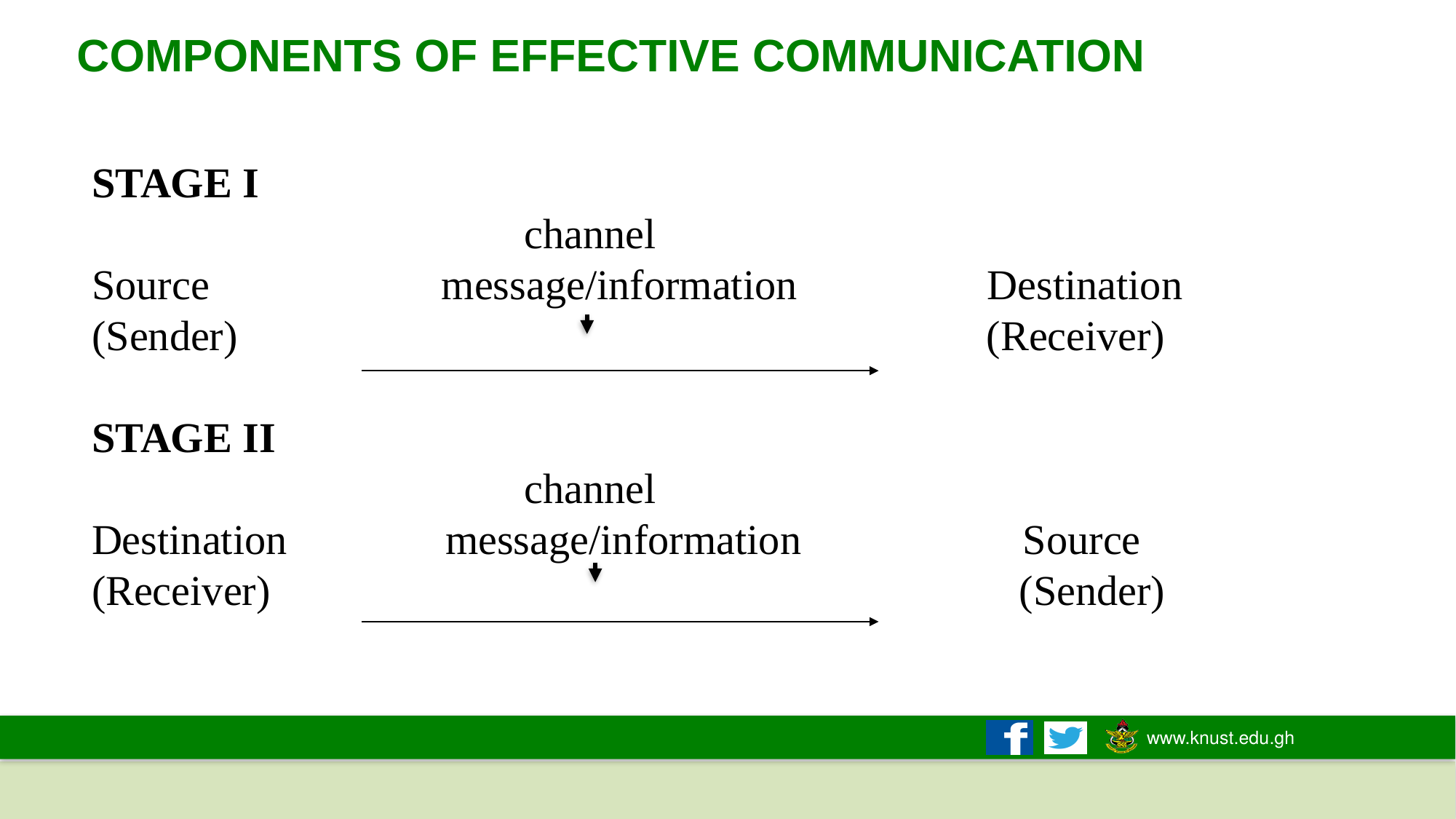

COMPONENTS OF EFFECTIVE COMMUNICATION
STAGE I
                                         channel
Source                      message/information                  Destination
(Sender)                                                                       (Receiver)

STAGE II
                                         channel
Destination               message/information                     Source
(Receiver)                                                                       (Sender)
9